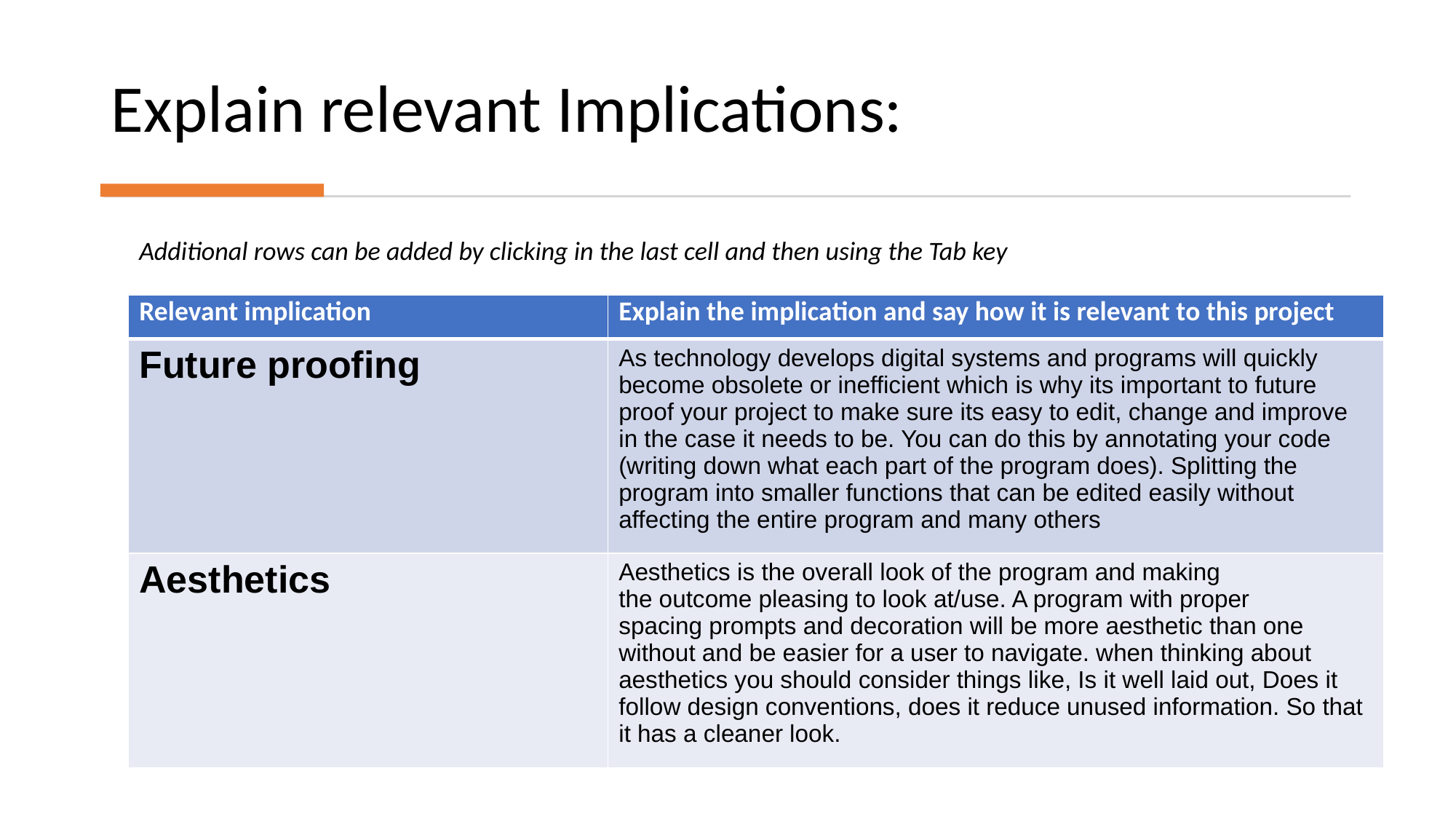

# Explain relevant Implications:

Additional rows can be added by clicking in the last cell and then using the Tab key
| Relevant implication | Explain the implication and say how it is relevant to this project |
| --- | --- |
| Future proofing | As technology develops digital systems and programs will quickly become obsolete or inefficient which is why its important to future proof your project to make sure its easy to edit, change and improve in the case it needs to be. You can do this by annotating your code (writing down what each part of the program does). Splitting the program into smaller functions that can be edited easily without affecting the entire program and many others |
| Aesthetics | Aesthetics is the overall look of the program and making the outcome pleasing to look at/use. A program with proper spacing prompts and decoration will be more aesthetic than one without and be easier for a user to navigate. when thinking about aesthetics you should consider things like, Is it well laid out, Does it follow design conventions, does it reduce unused information. So that it has a cleaner look. |